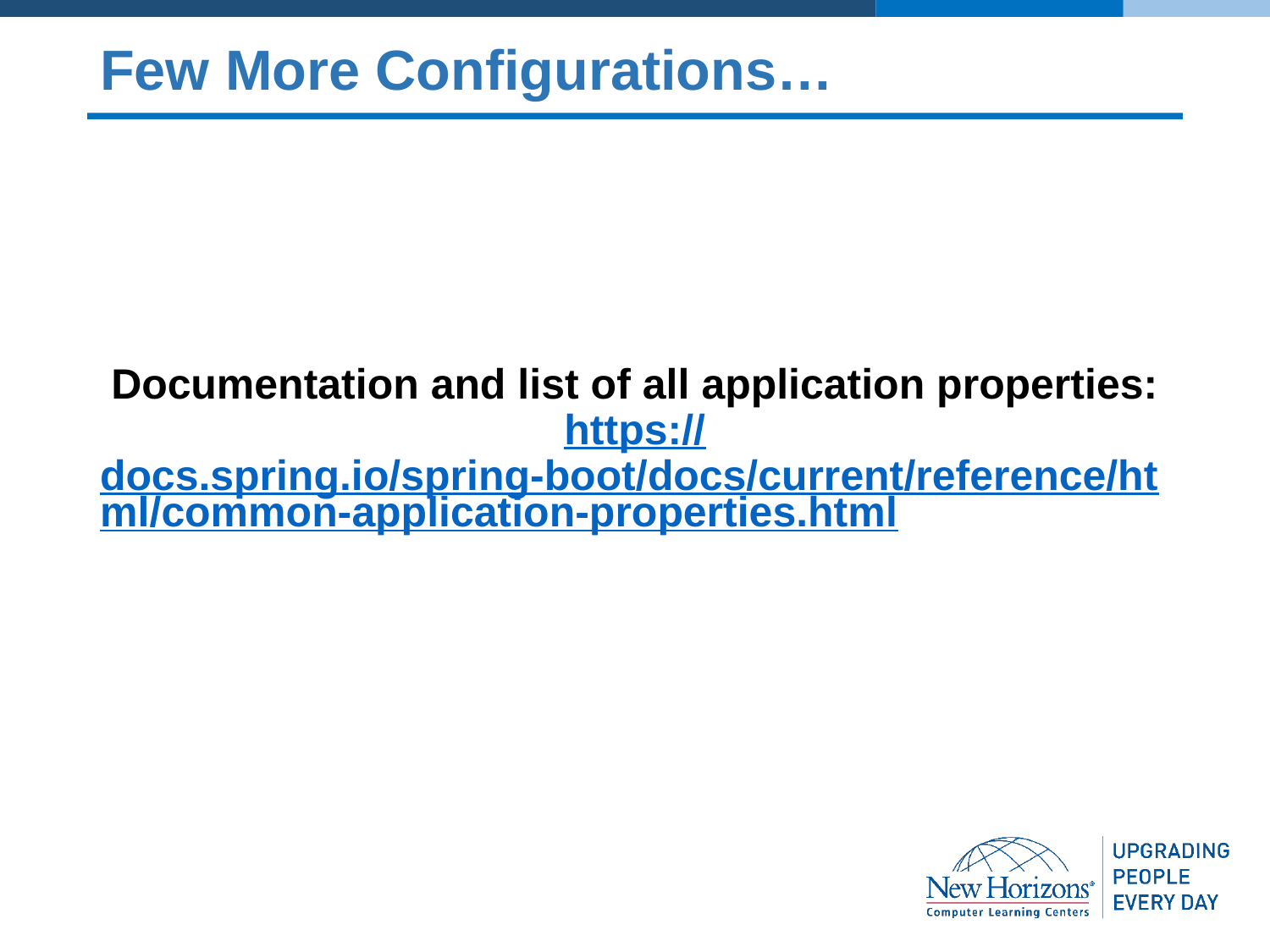

# Few More Configurations…

Documentation and list of all application properties:
https://docs.spring.io/spring-boot/docs/current/reference/html/common-application-properties.html